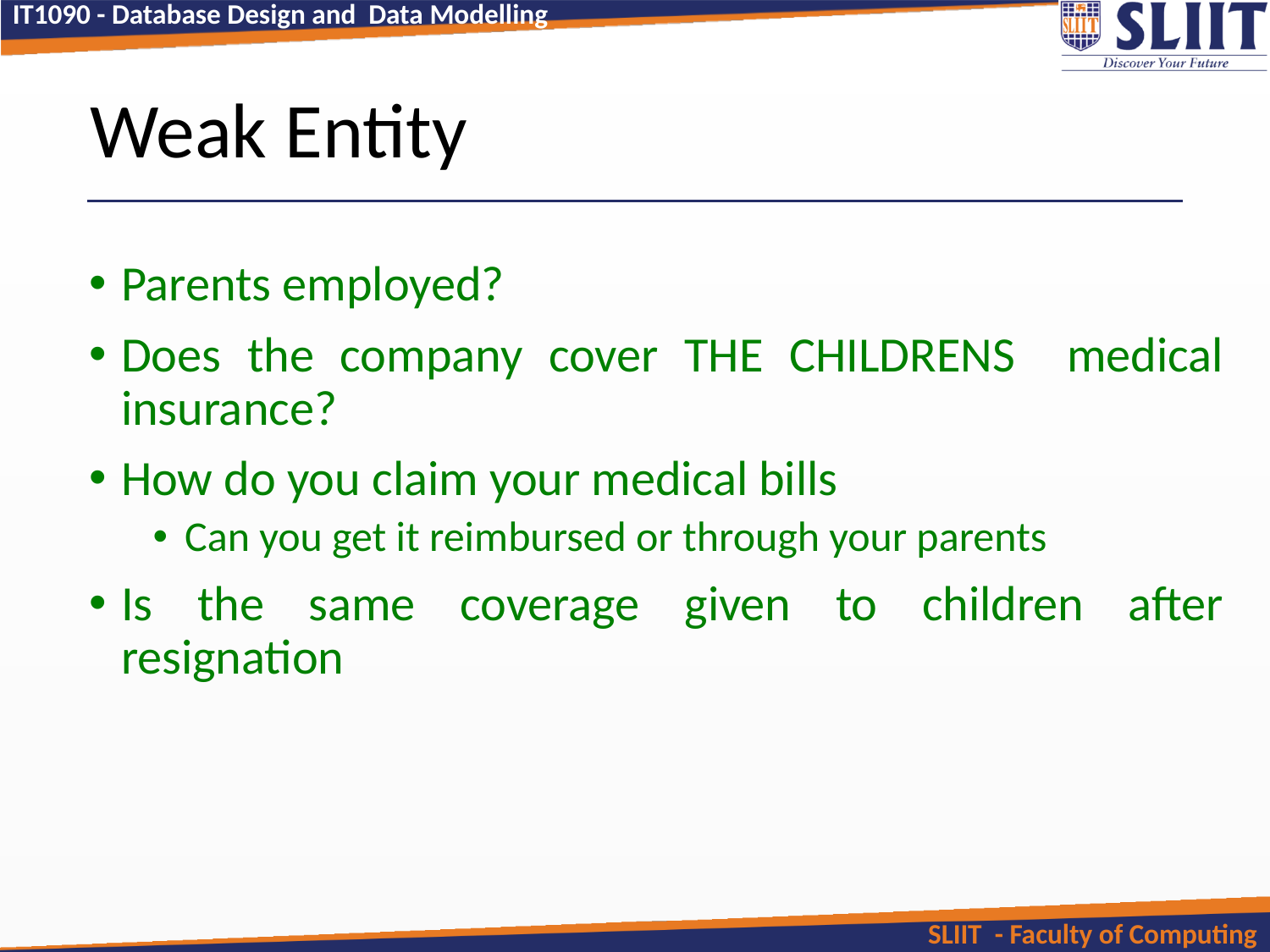

# Weak Entity
Parents employed?
Does the company cover THE CHILDRENS  medical insurance?
How do you claim your medical bills
Can you get it reimbursed or through your parents
Is the same coverage given to children after resignation